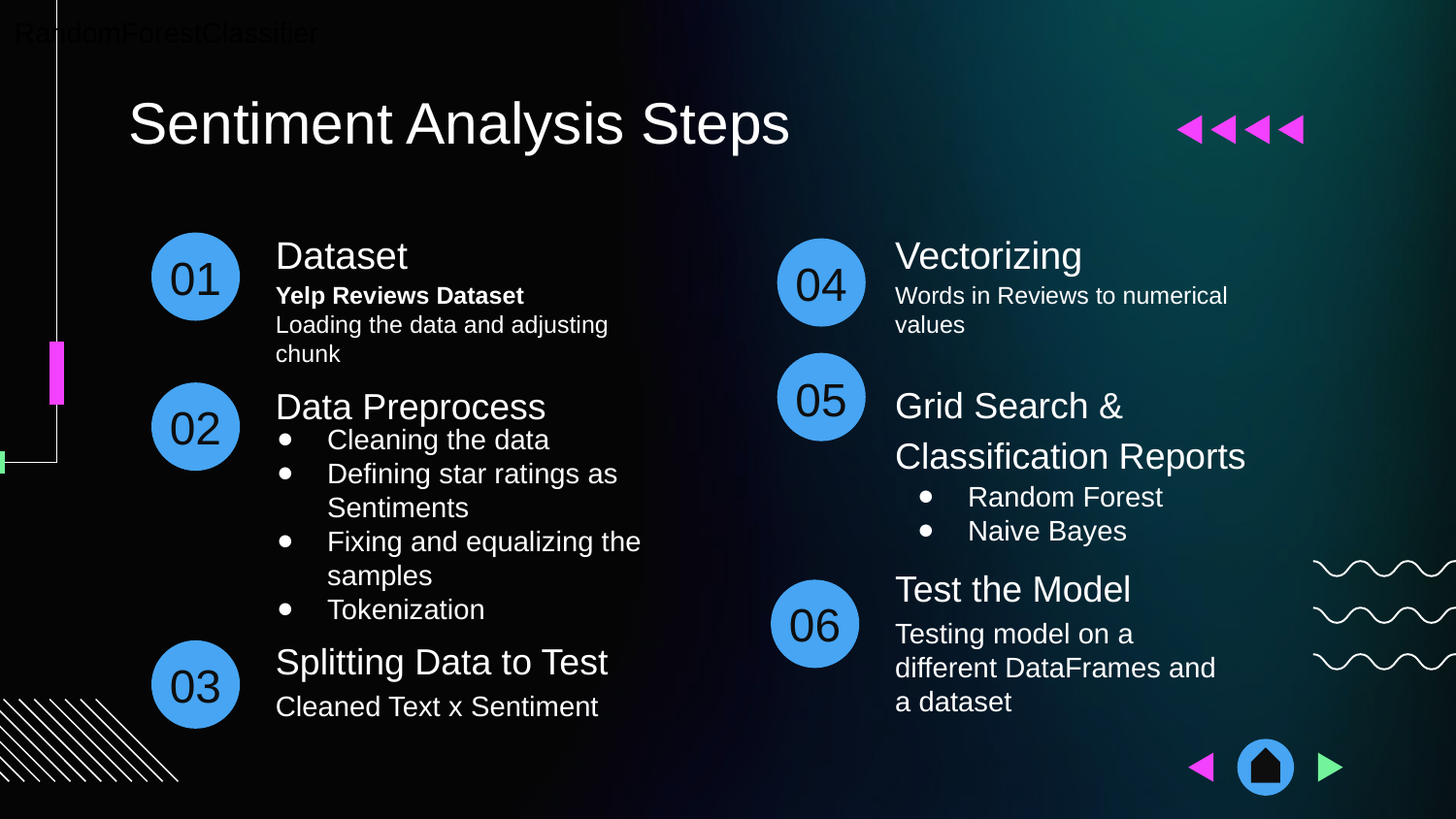

RandomForestClassifier
Sentiment Analysis Steps

# 01
Dataset
Vectorizing

04

Yelp Reviews Dataset
Loading the data and adjusting chunk
Words in Reviews to numerical values
05

02
Grid Search & Classification Reports
Data Preprocess

Cleaning the data
Defining star ratings as Sentiments
Fixing and equalizing the samples
Tokenization
Random Forest
Naive Bayes
Test the Model
06

Testing model on a different DataFrames and a dataset
03
Splitting Data to Test

Cleaned Text x Sentiment